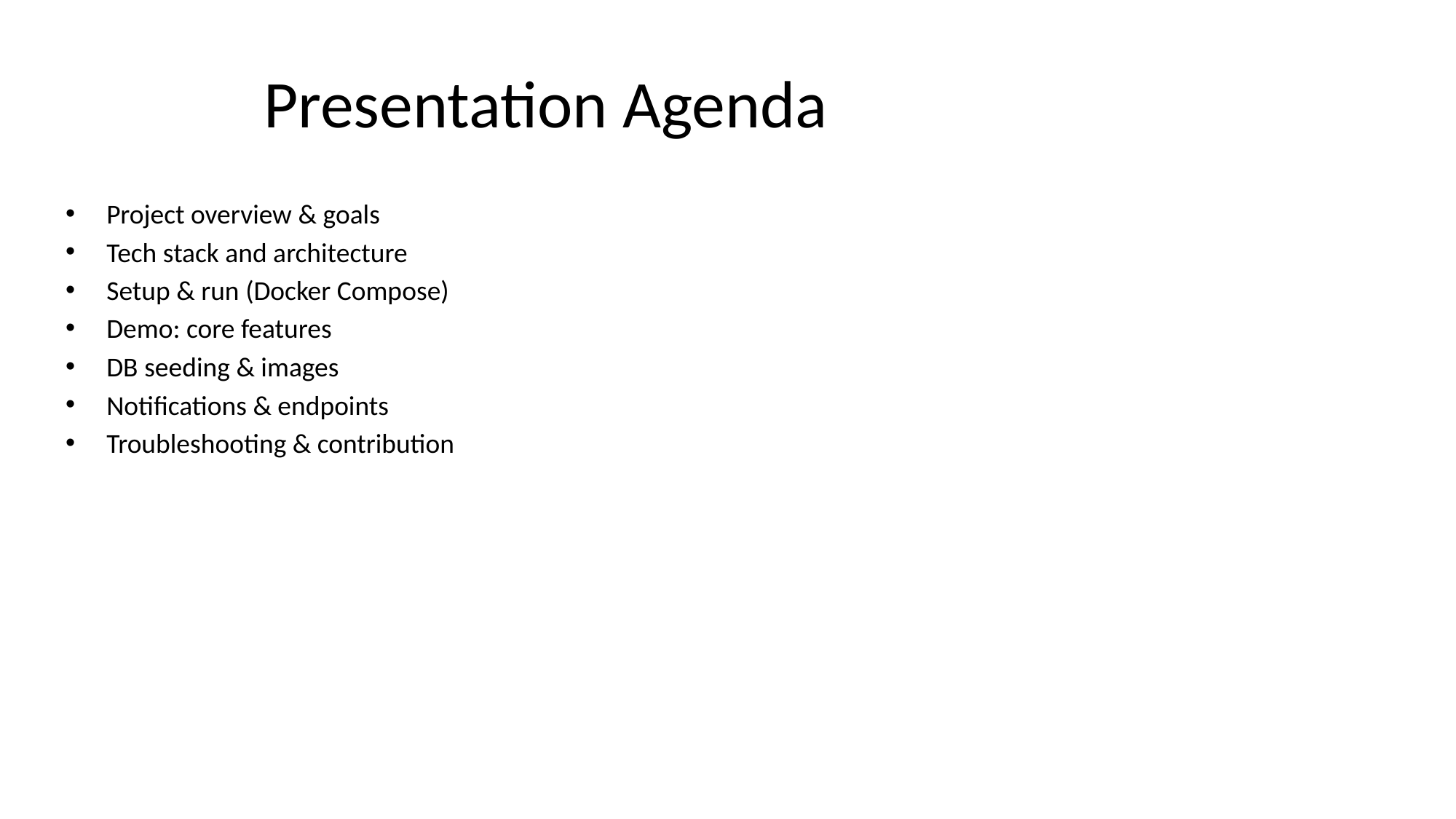

# Presentation Agenda
Project overview & goals
Tech stack and architecture
Setup & run (Docker Compose)
Demo: core features
DB seeding & images
Notifications & endpoints
Troubleshooting & contribution